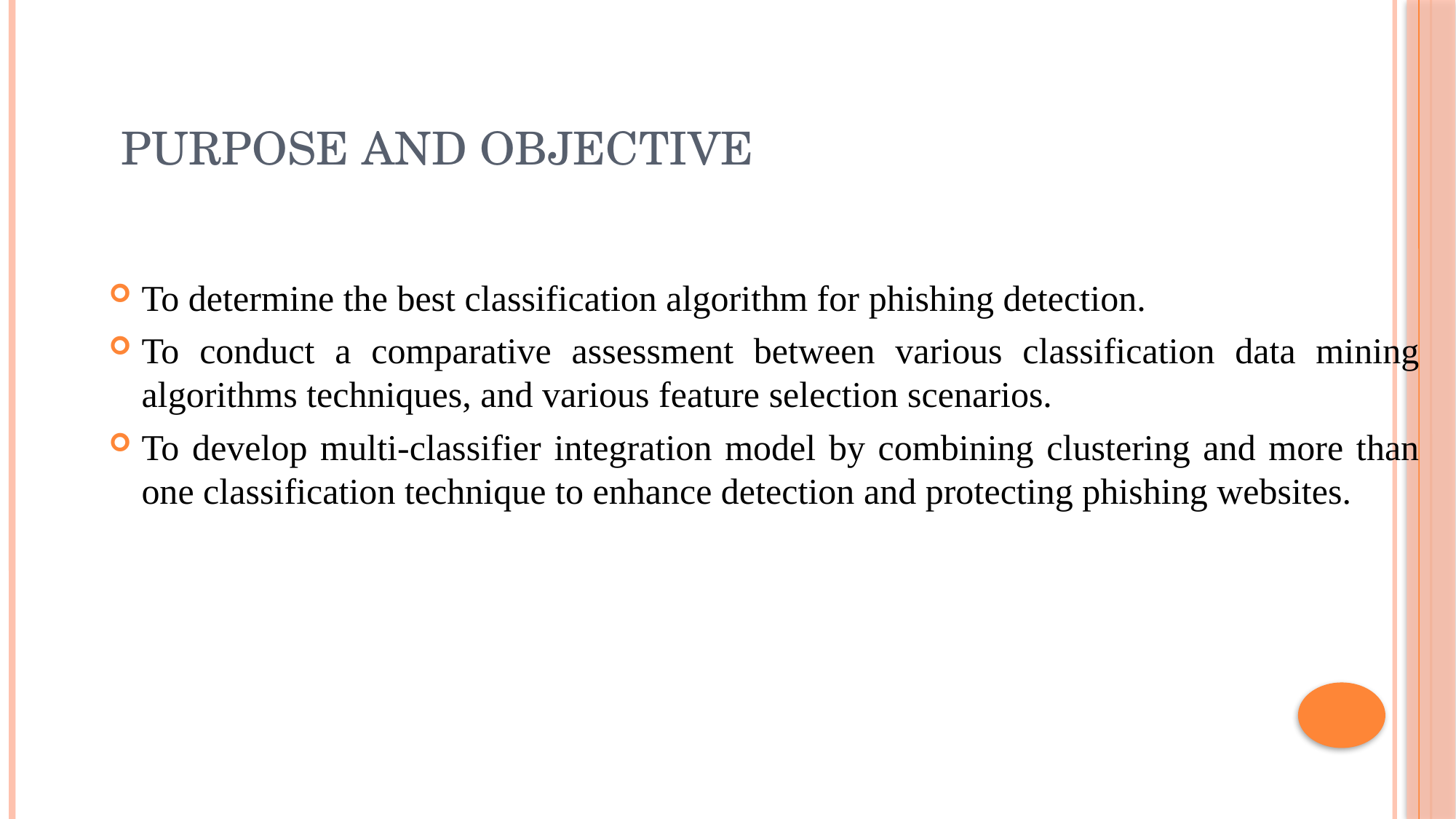

# PURPOSE AND OBJECTIVE
To determine the best classification algorithm for phishing detection.
To conduct a comparative assessment between various classification data mining algorithms techniques, and various feature selection scenarios.
To develop multi-classifier integration model by combining clustering and more than one classification technique to enhance detection and protecting phishing websites.